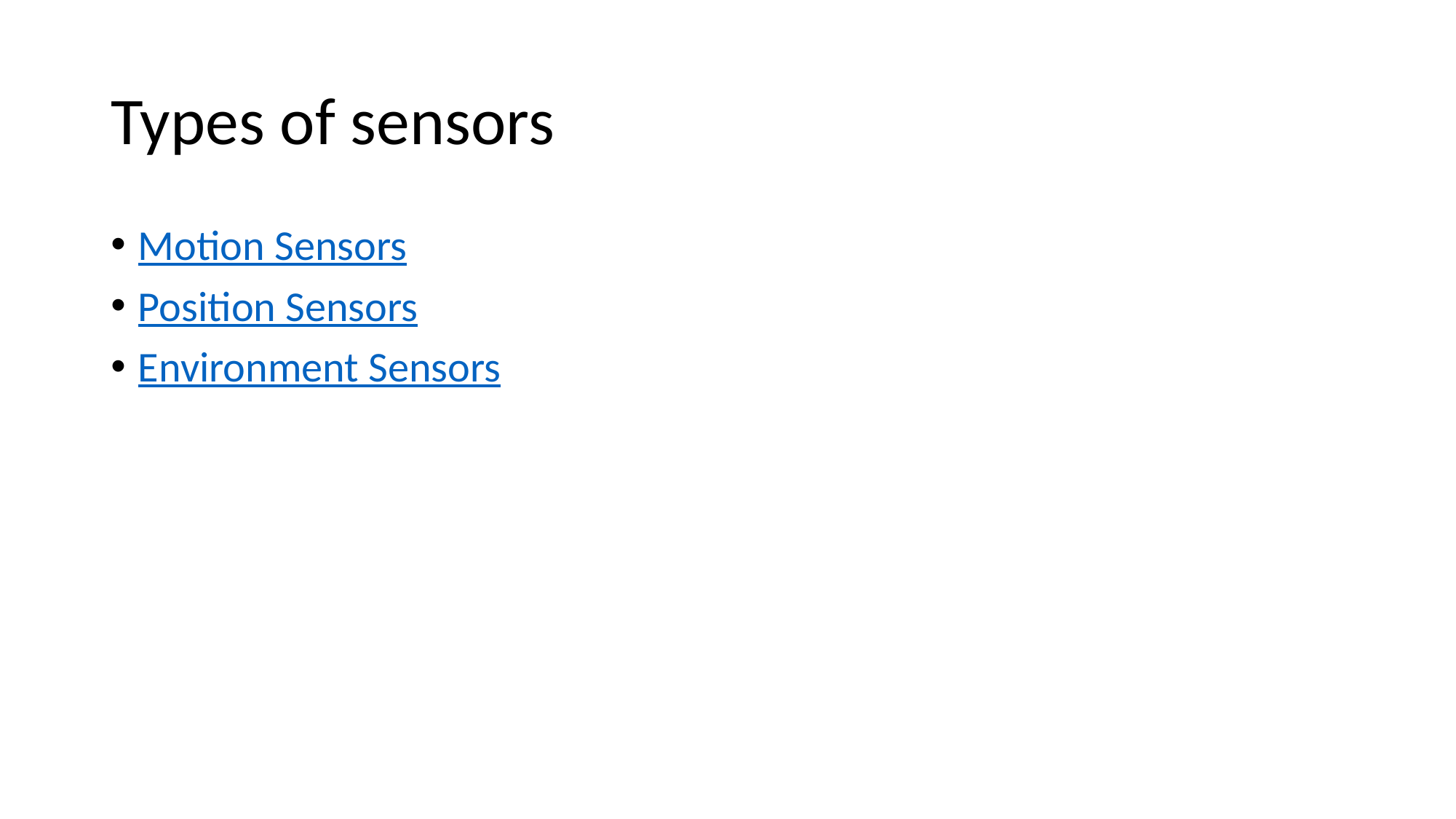

# Types of sensors
Motion Sensors
Position Sensors
Environment Sensors